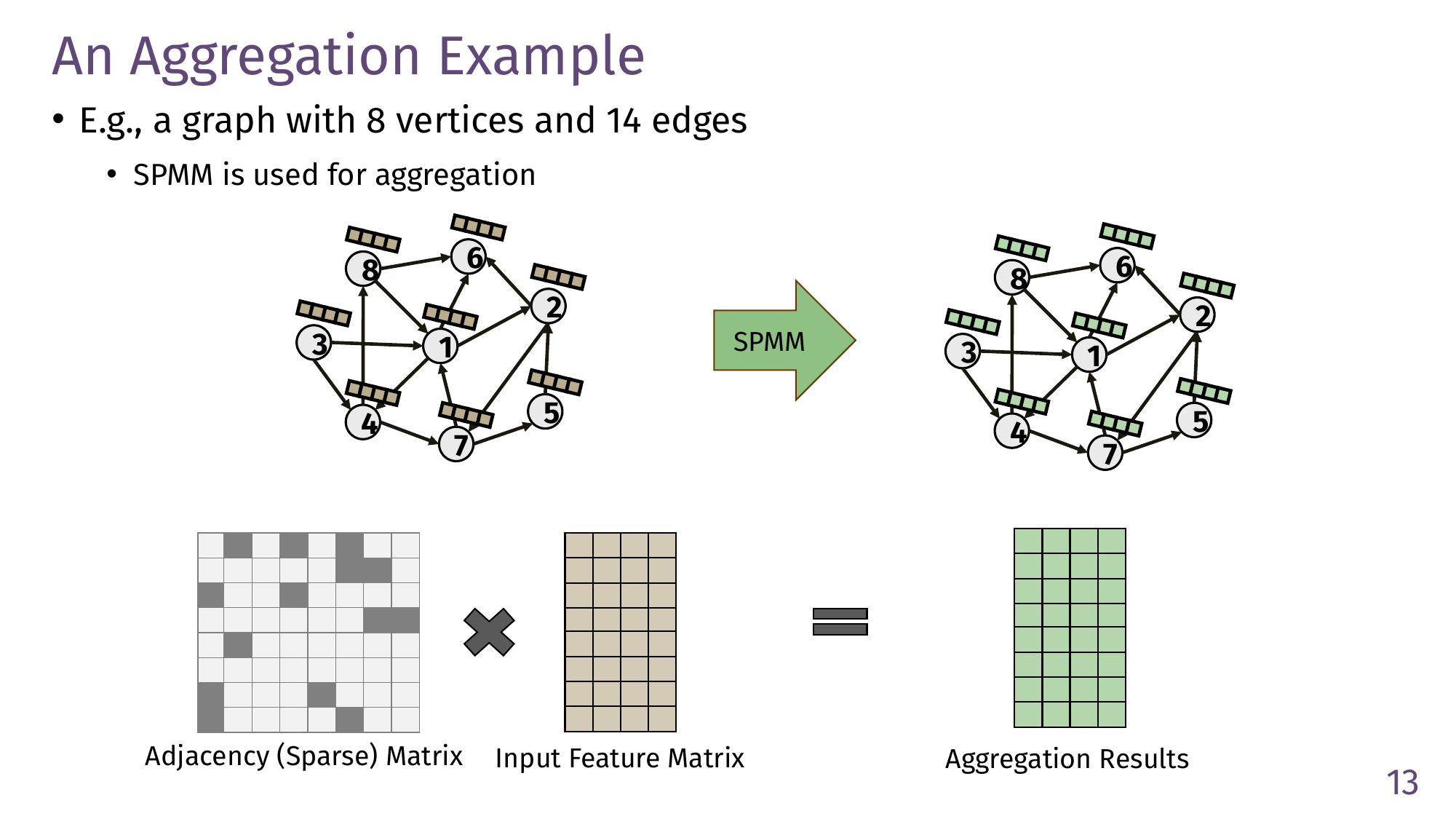

An Aggregation Example
E.g., a graph with 8 vertices and 14 edges
SPMM is used for aggregation

6
6
8
8
SPMM
2
2
3
1
3
1
5
5
4
4
7
7

|  |  |  |  |  |  |  |  |
| --- | --- | --- | --- | --- | --- | --- | --- |
|  |  |  |  |  |  |  |  |
|  |  |  |  |  |  |  |  |
|  |  |  |  |  |  |  |  |
|  |  |  |  |  |  |  |  |
|  |  |  |  |  |  |  |  |
|  |  |  |  |  |  |  |  |
|  |  |  |  |  |  |  |  |

Aggregation Results
Adjacency (Sparse) Matrix
Input Feature Matrix
13